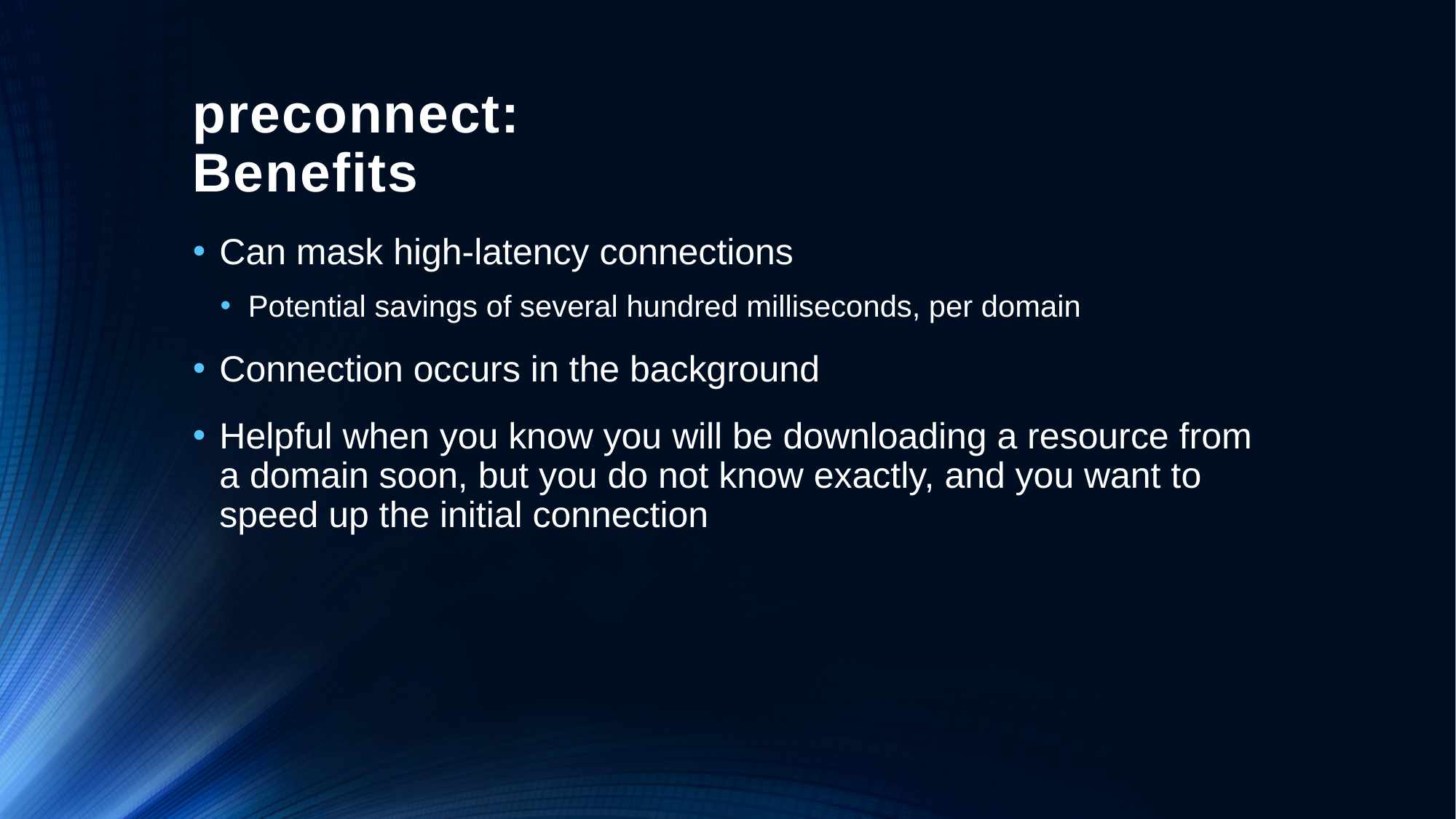

# preconnect: Benefits
Can mask high-latency connections
Potential savings of several hundred milliseconds, per domain
Connection occurs in the background
Helpful when you know you will be downloading a resource from a domain soon, but you do not know exactly, and you want to speed up the initial connection